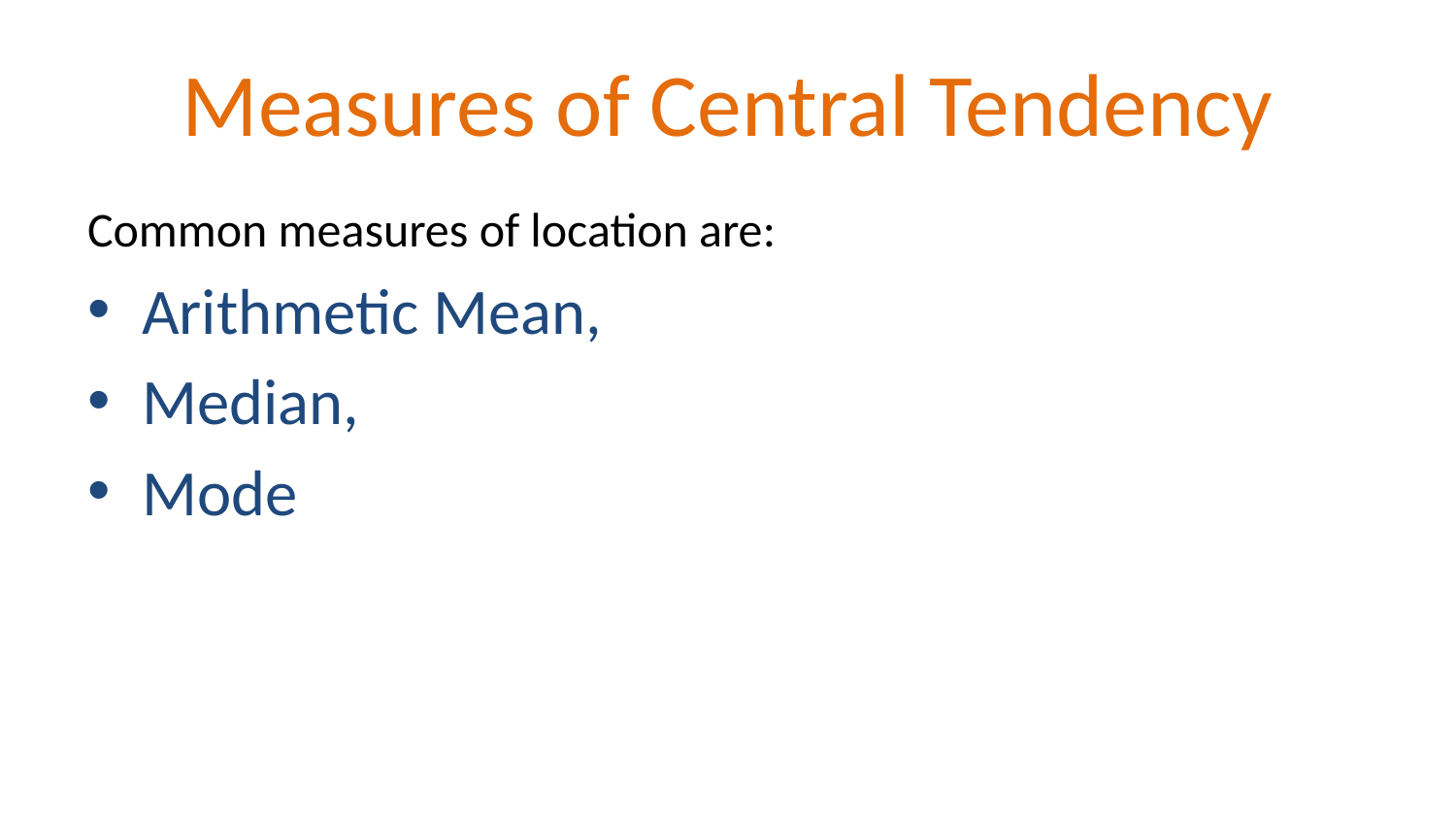

# Measures of Central Tendency
Common measures of location are:
Arithmetic Mean,
Median,
Mode